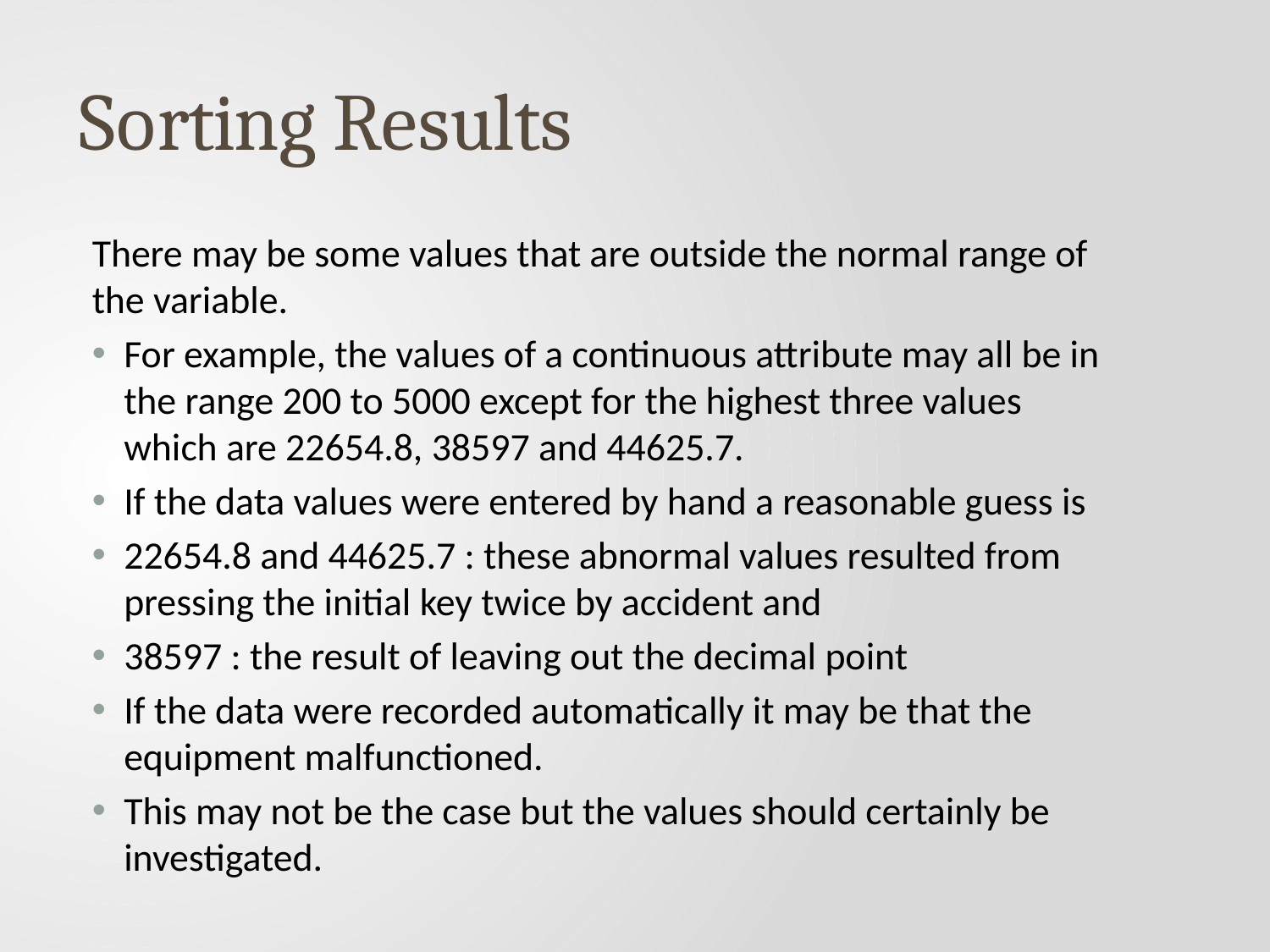

# Sorting Results
There may be some values that are outside the normal range of the variable.
For example, the values of a continuous attribute may all be in the range 200 to 5000 except for the highest three values which are 22654.8, 38597 and 44625.7.
If the data values were entered by hand a reasonable guess is
22654.8 and 44625.7 : these abnormal values resulted from pressing the initial key twice by accident and
38597 : the result of leaving out the decimal point
If the data were recorded automatically it may be that the equipment malfunctioned.
This may not be the case but the values should certainly be investigated.